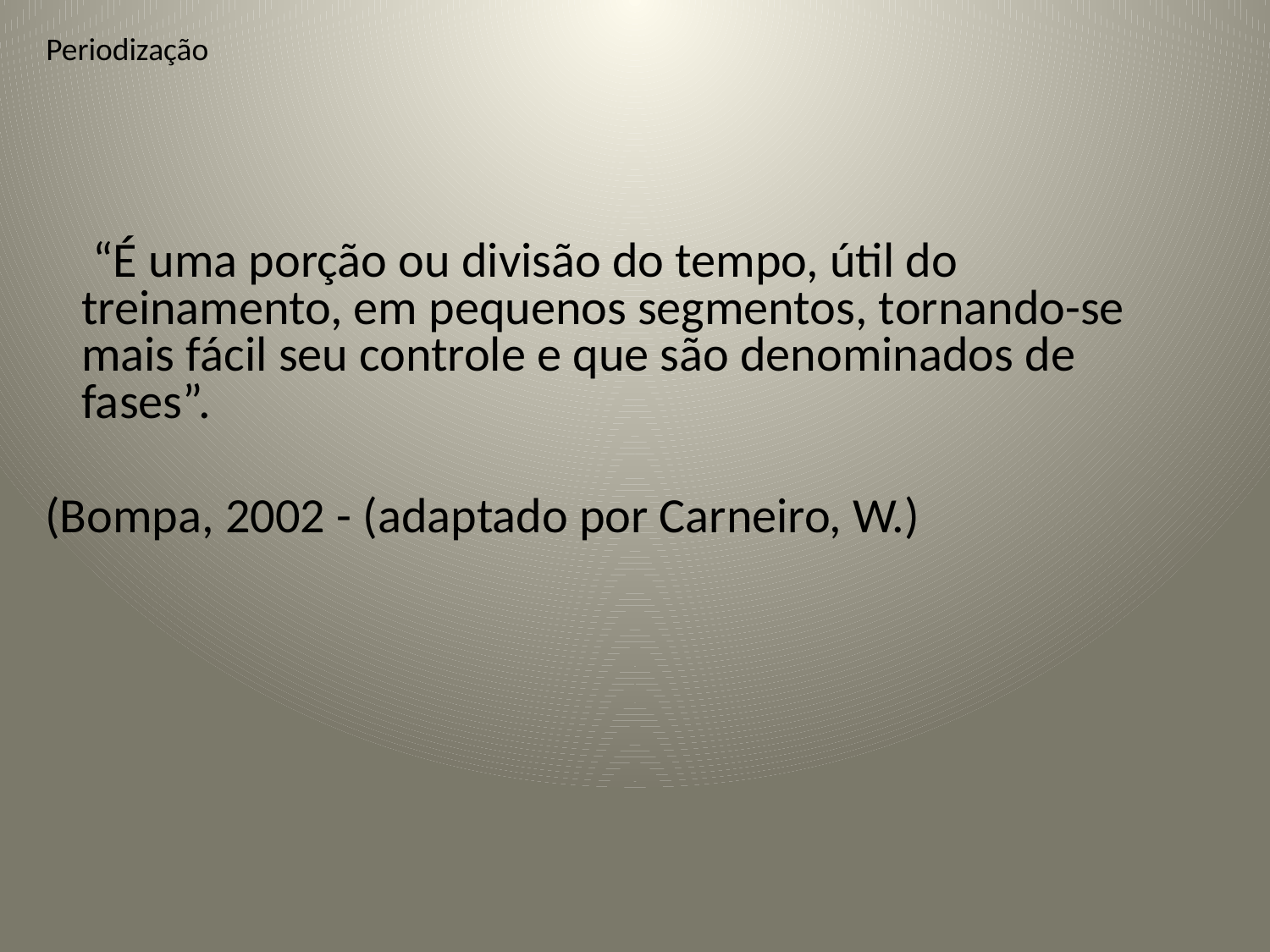

# Periodização
	 “É uma porção ou divisão do tempo, útil do treinamento, em pequenos segmentos, tornando-se mais fácil seu controle e que são denominados de fases”.

 (Bompa, 2002 - (adaptado por Carneiro, W.)